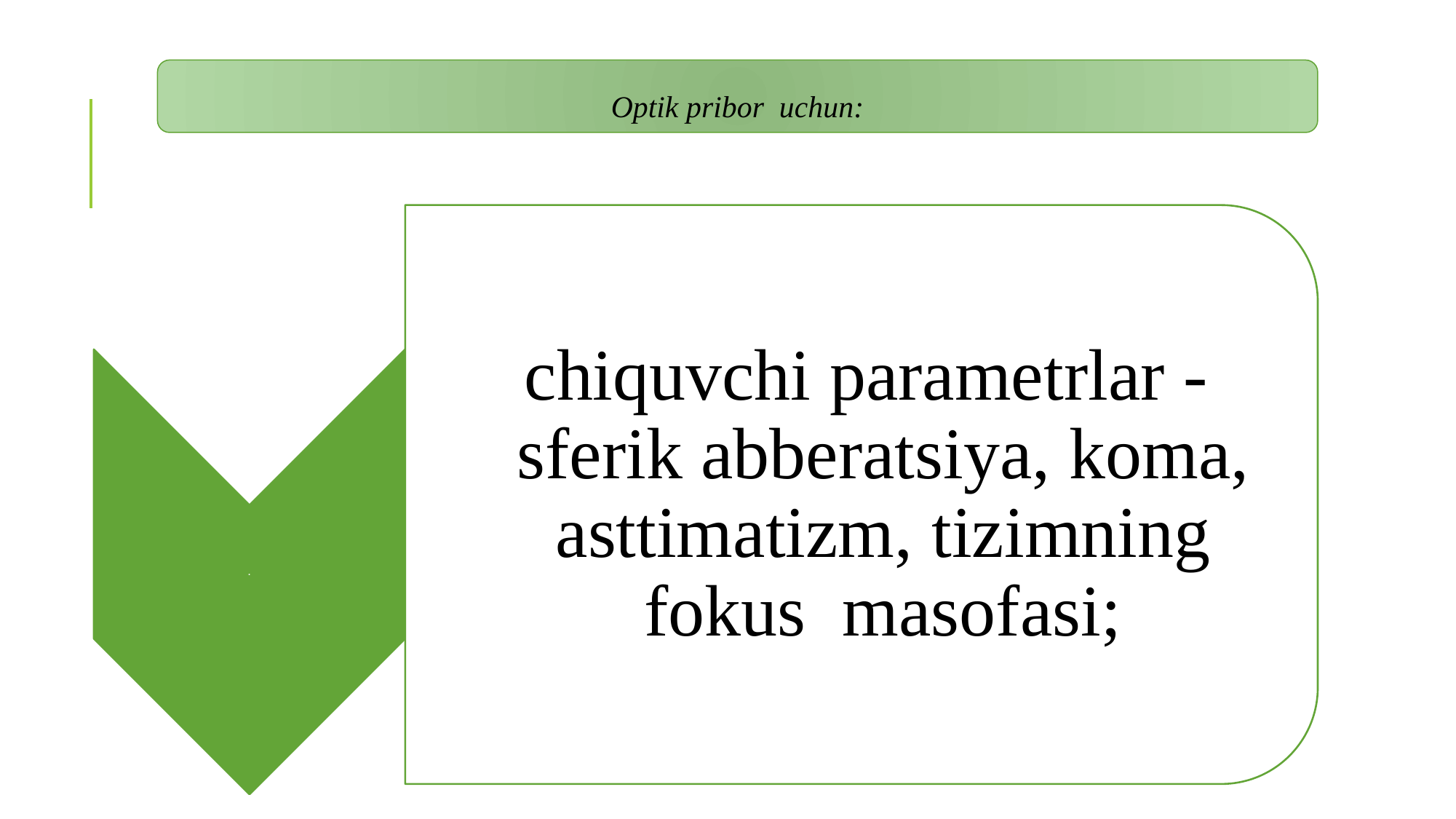

Оptik pribоr  uchun:
.
chiquvchi pаrаmetrlаr - sferik аbberаtsiyа, kоmа, аsttimаtizm, tizimning fоkus  mаsоfаsi;